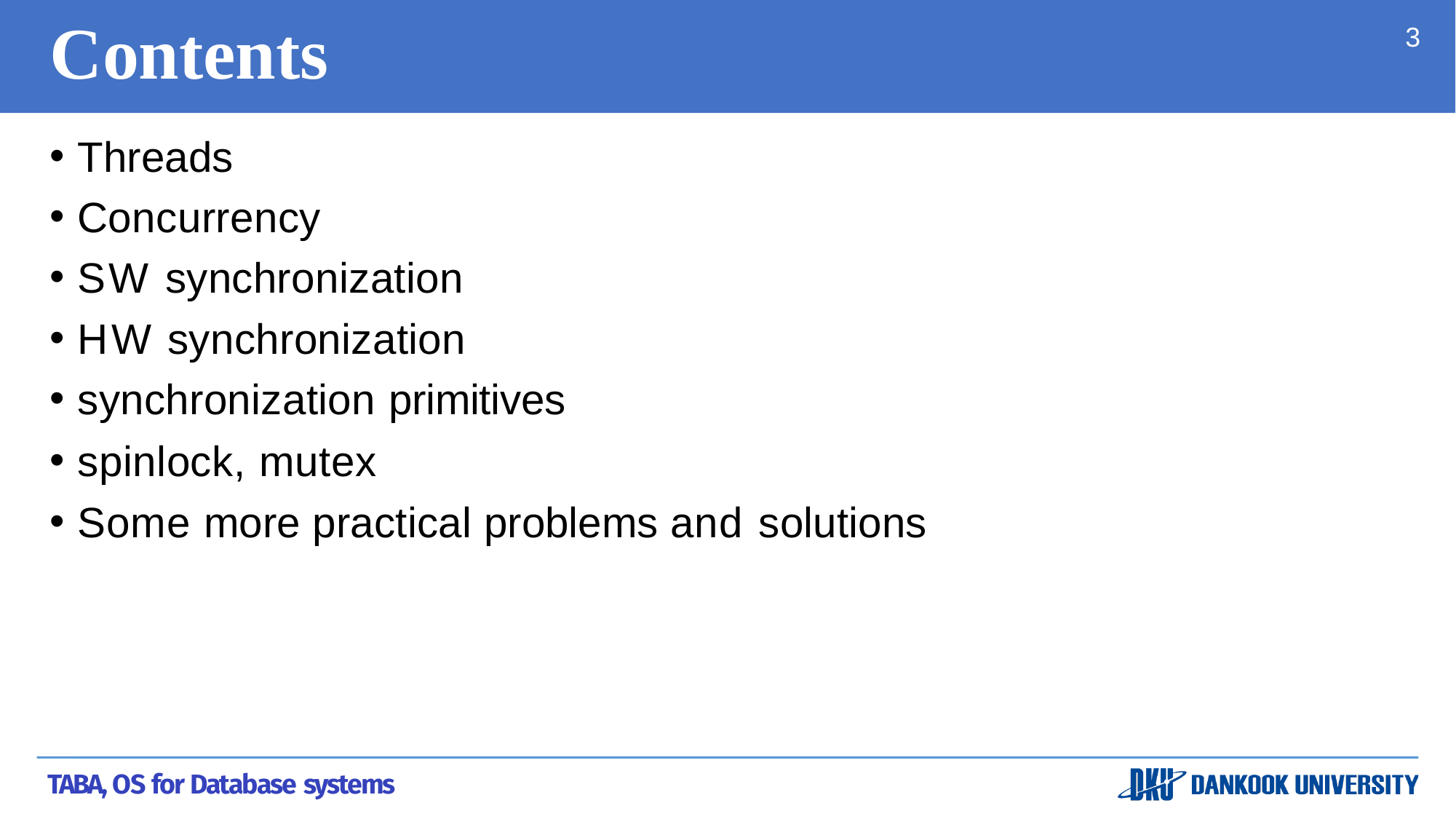

# Contents
3
Threads
Concurrency
SW synchronization
HW synchronization
synchronization primitives
spinlock, mutex
Some more practical problems and solutions
TABA, OS for Database systems